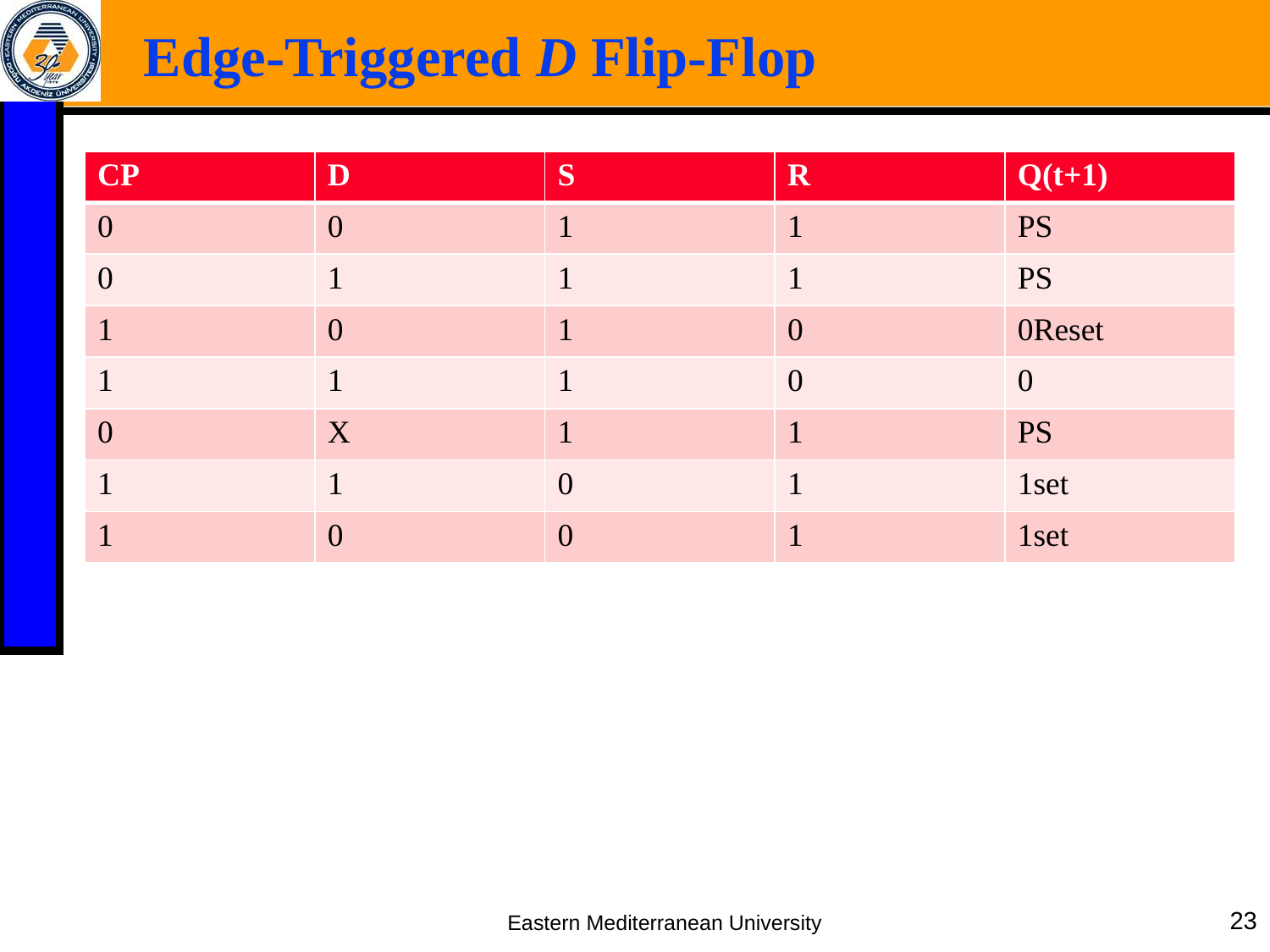

# Edge-Triggered D Flip-Flop
| CP | D | S | R | Q(t+1) |
| --- | --- | --- | --- | --- |
| 0 | 0 | 1 | 1 | PS |
| 0 | 1 | 1 | 1 | PS |
| 1 | 0 | 1 | 0 | 0Reset |
| 1 | 1 | 1 | 0 | 0 |
| 0 | X | 1 | 1 | PS |
| 1 | 1 | 0 | 1 | 1set |
| 1 | 0 | 0 | 1 | 1set |
Eastern Mediterranean University
23